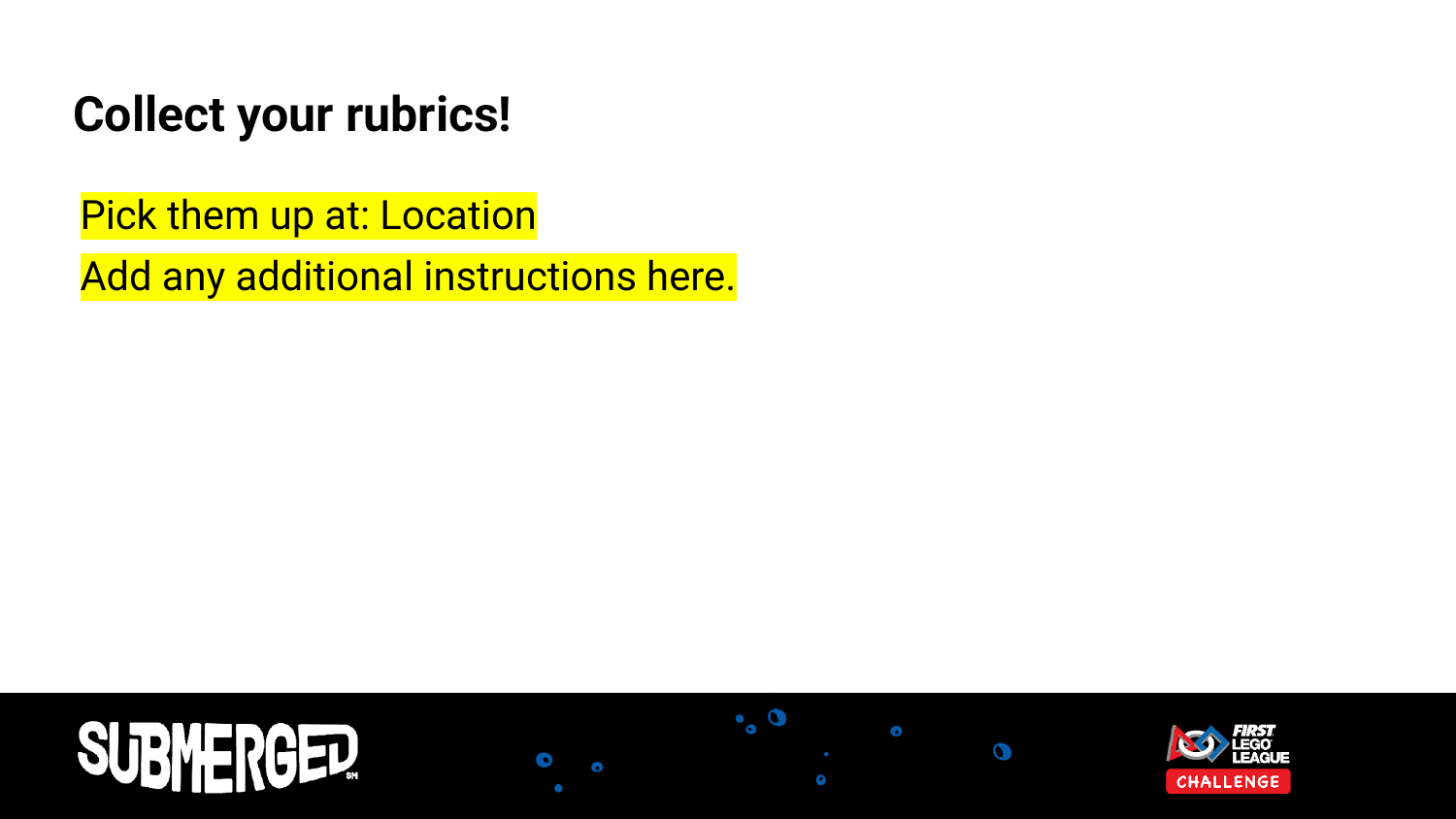

# Collect your rubrics!
Pick them up at: Location
Add any additional instructions here.